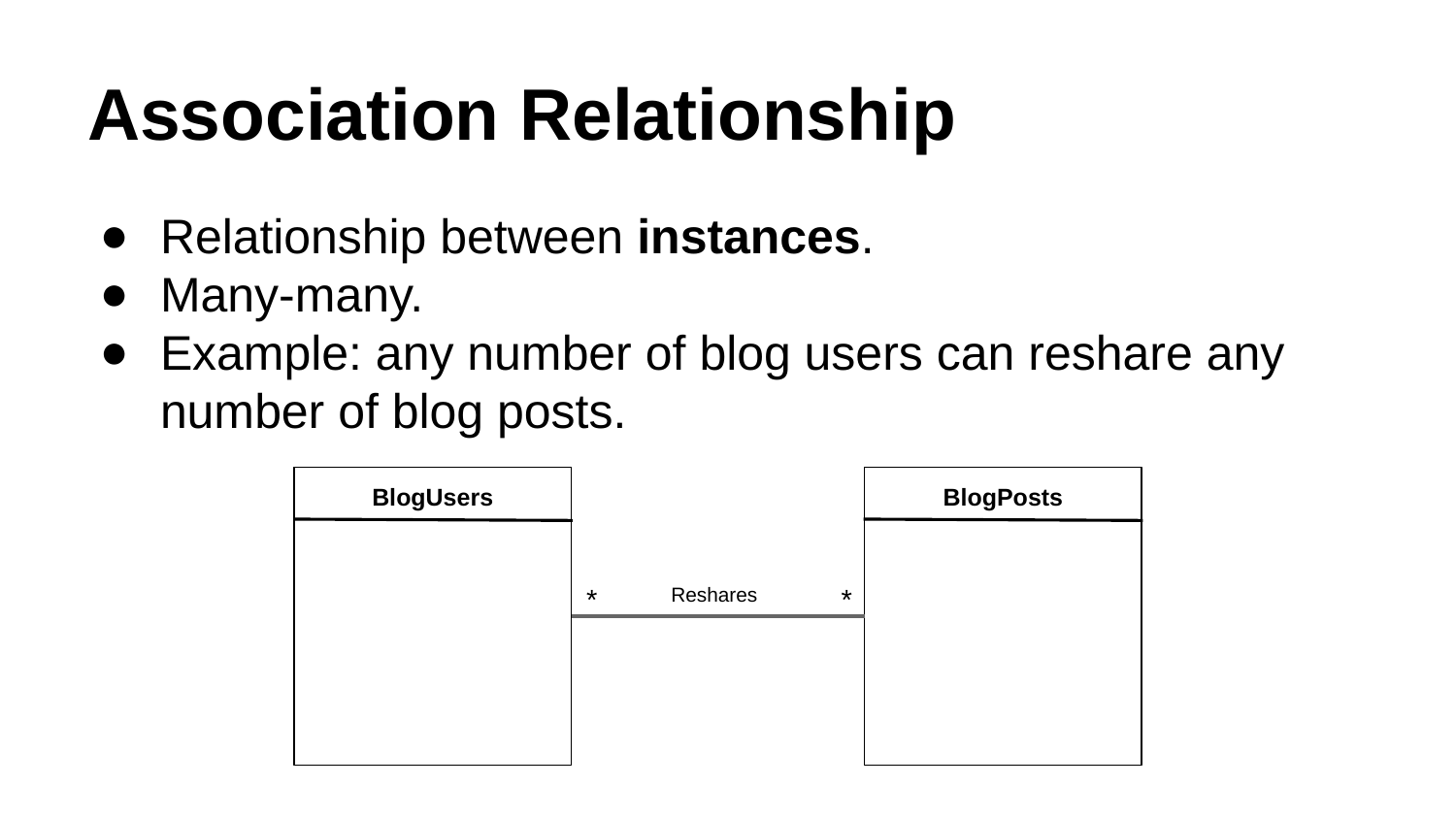

# Association Relationship
Relationship between instances.
Many-many.
Example: any number of blog users can reshare any number of blog posts.

BlogUsers

BlogPosts

*
Reshares
*